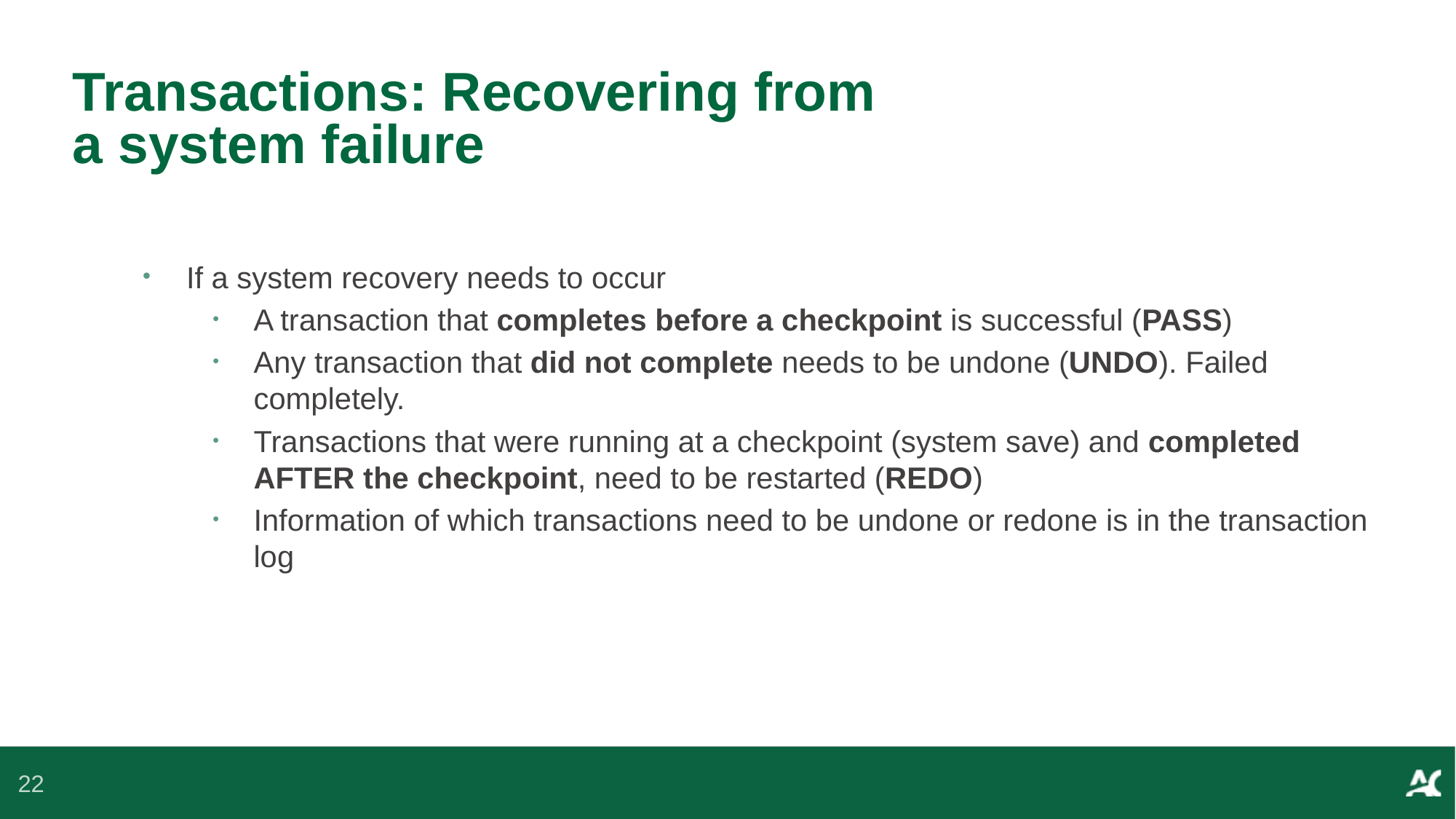

# Transactions: Recovering from a system failure

If a system recovery needs to occur
A transaction that completes before a checkpoint is successful (PASS)
Any transaction that did not complete needs to be undone (UNDO). Failed completely.
Transactions that were running at a checkpoint (system save) and completed AFTER the checkpoint, need to be restarted (REDO)
Information of which transactions need to be undone or redone is in the transaction log

22